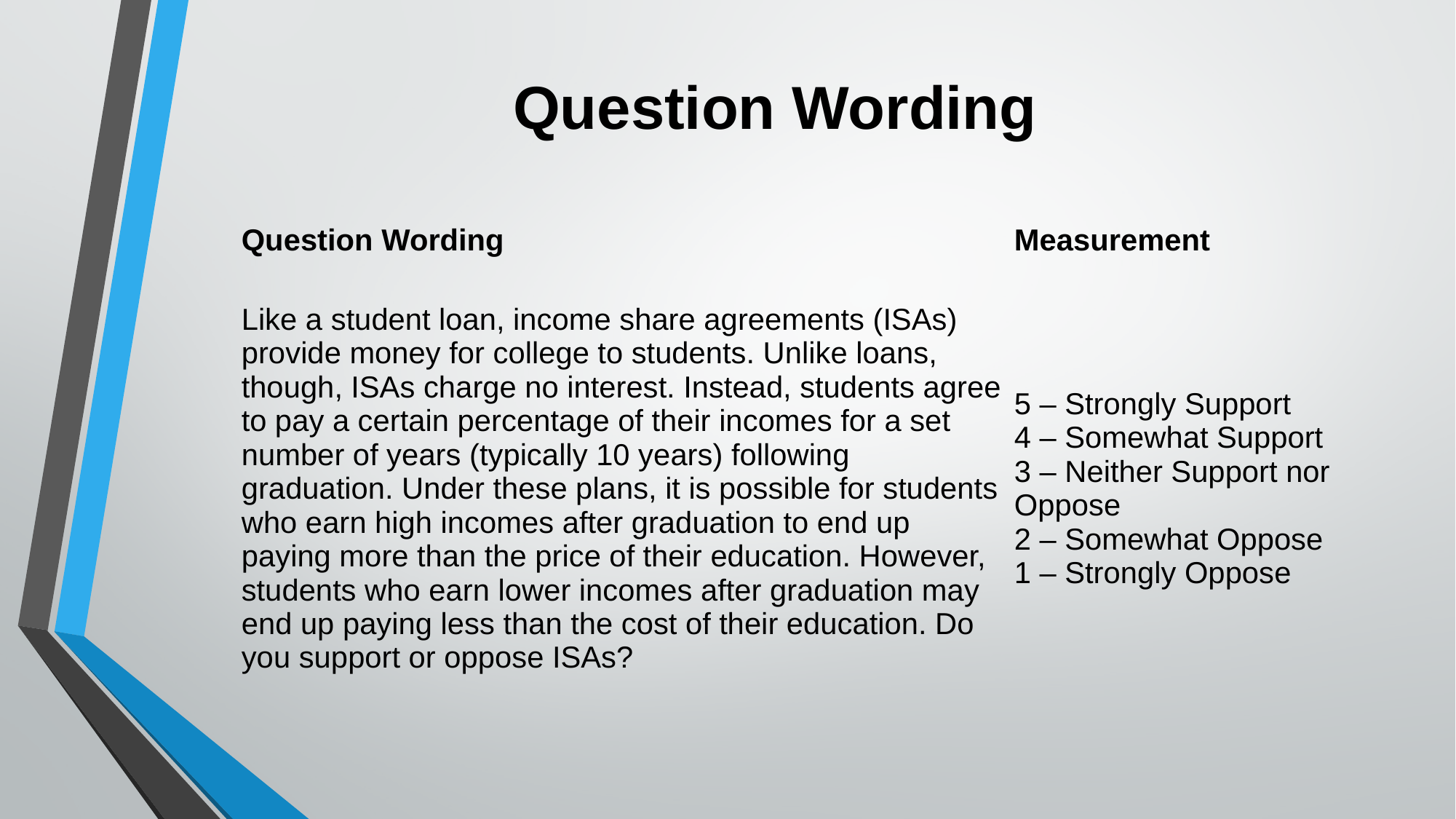

# Question Wording
| Question Wording | Measurement |
| --- | --- |
| Like a student loan, income share agreements (ISAs) provide money for college to students. Unlike loans, though, ISAs charge no interest. Instead, students agree to pay a certain percentage of their incomes for a set number of years (typically 10 years) following graduation. Under these plans, it is possible for students who earn high incomes after graduation to end up paying more than the price of their education. However, students who earn lower incomes after graduation may end up paying less than the cost of their education. Do you support or oppose ISAs? | 5 – Strongly Support 4 – Somewhat Support 3 – Neither Support nor Oppose 2 – Somewhat Oppose 1 – Strongly Oppose |